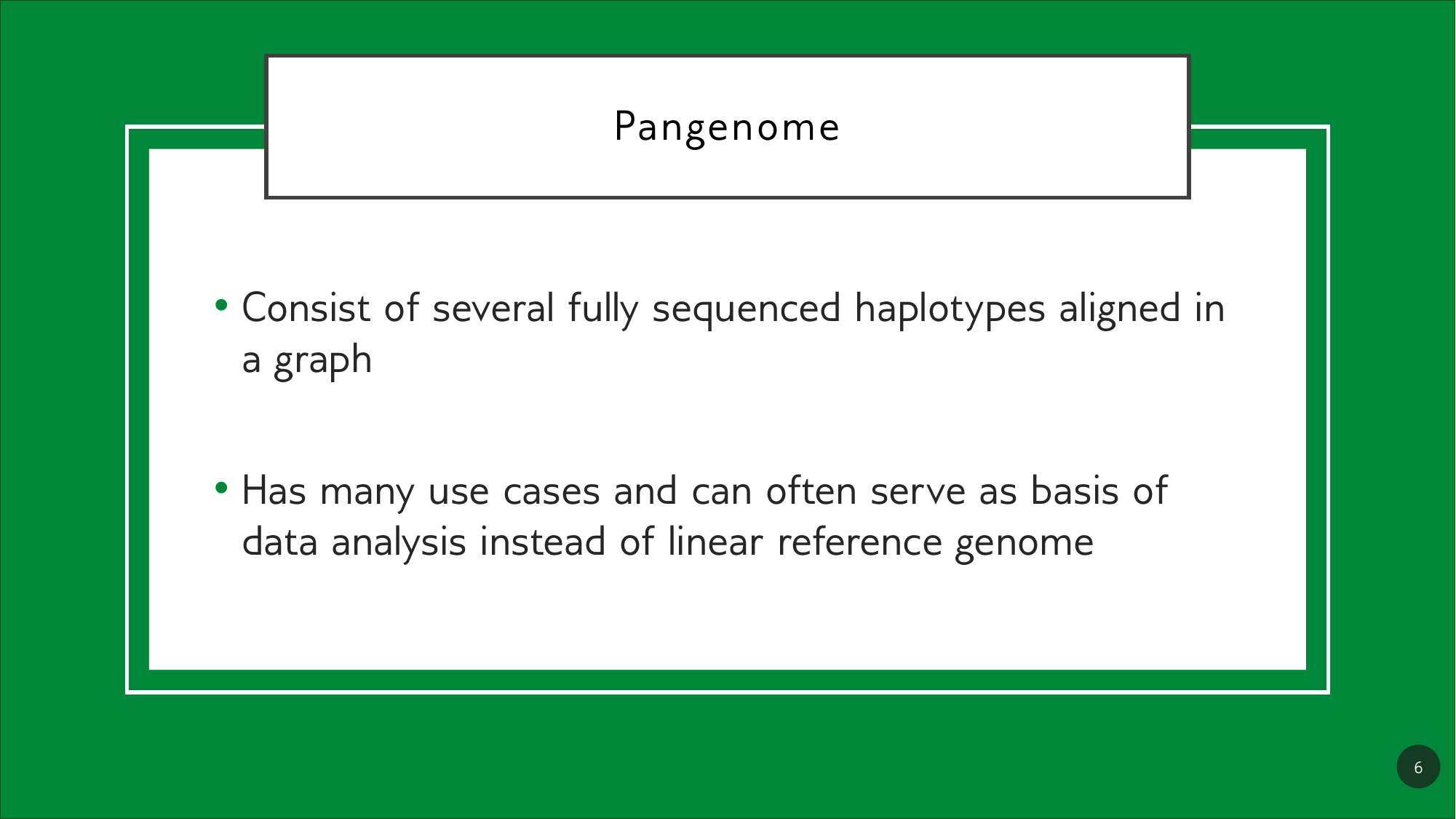

# Pangenome

Consist of several fully sequenced haplotypes aligned in a graph

Has many use cases and can often serve as basis of data analysis instead of linear reference genome
6